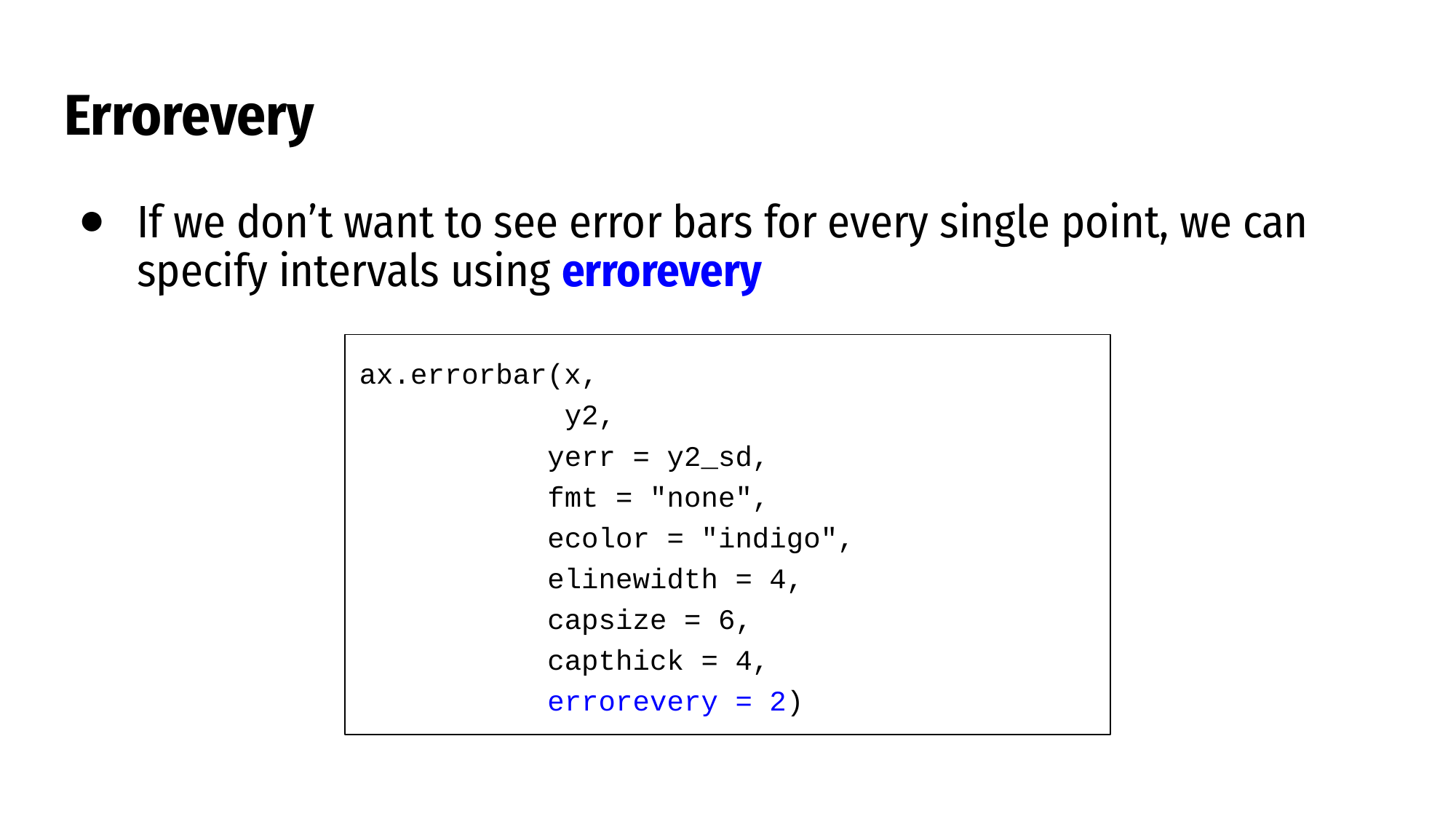

# Errorevery
If we don’t want to see error bars for every single point, we can specify intervals using errorevery

ax.errorbar(x,
            y2,
           yerr = y2_sd,
           fmt = "none",
           ecolor = "indigo",
           elinewidth = 4,
           capsize = 6,
           capthick = 4,
           errorevery = 2)